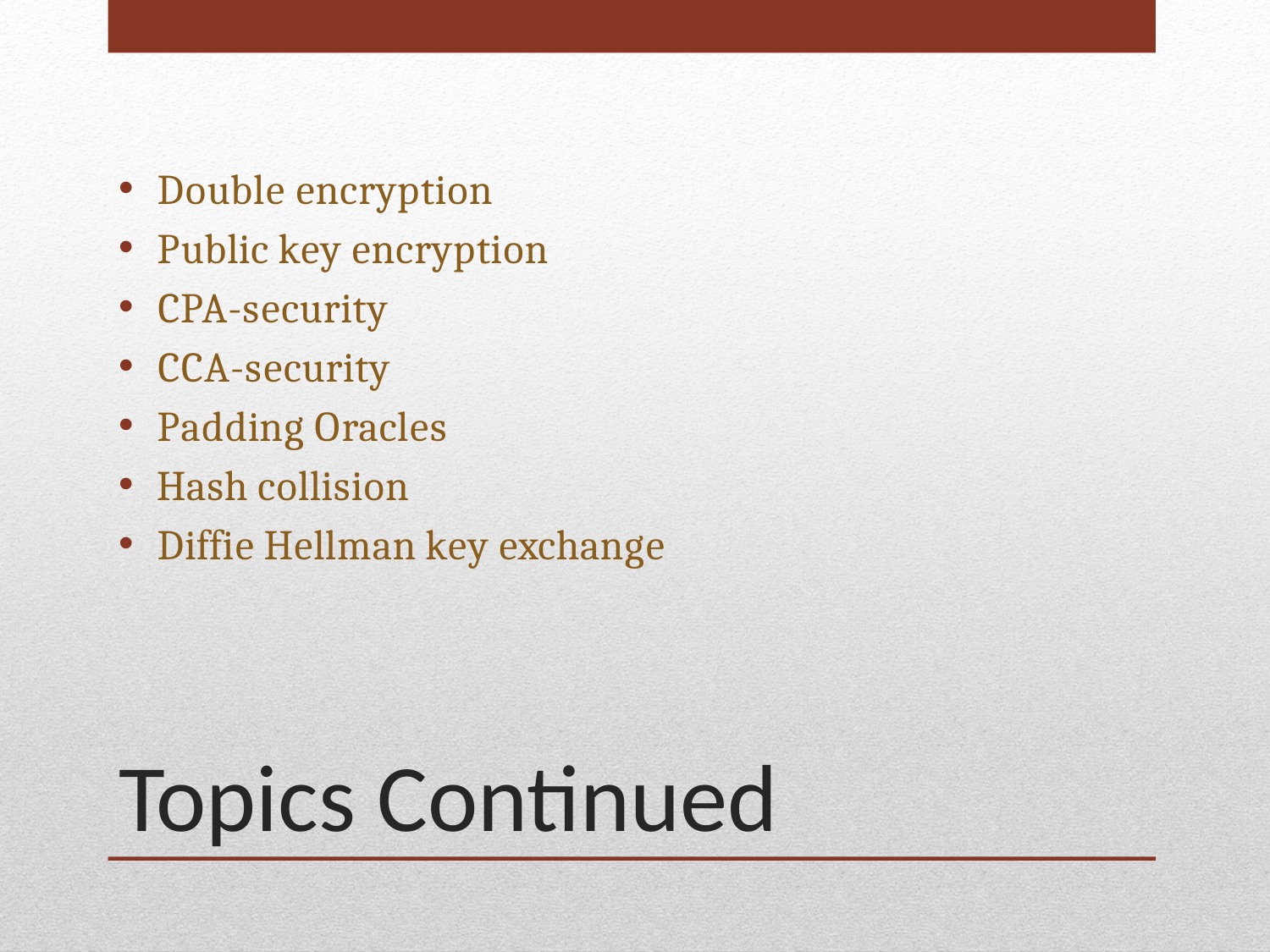

Double encryption
Public key encryption
CPA-security
CCA-security
Padding Oracles
Hash collision
Diffie Hellman key exchange
# Topics Continued